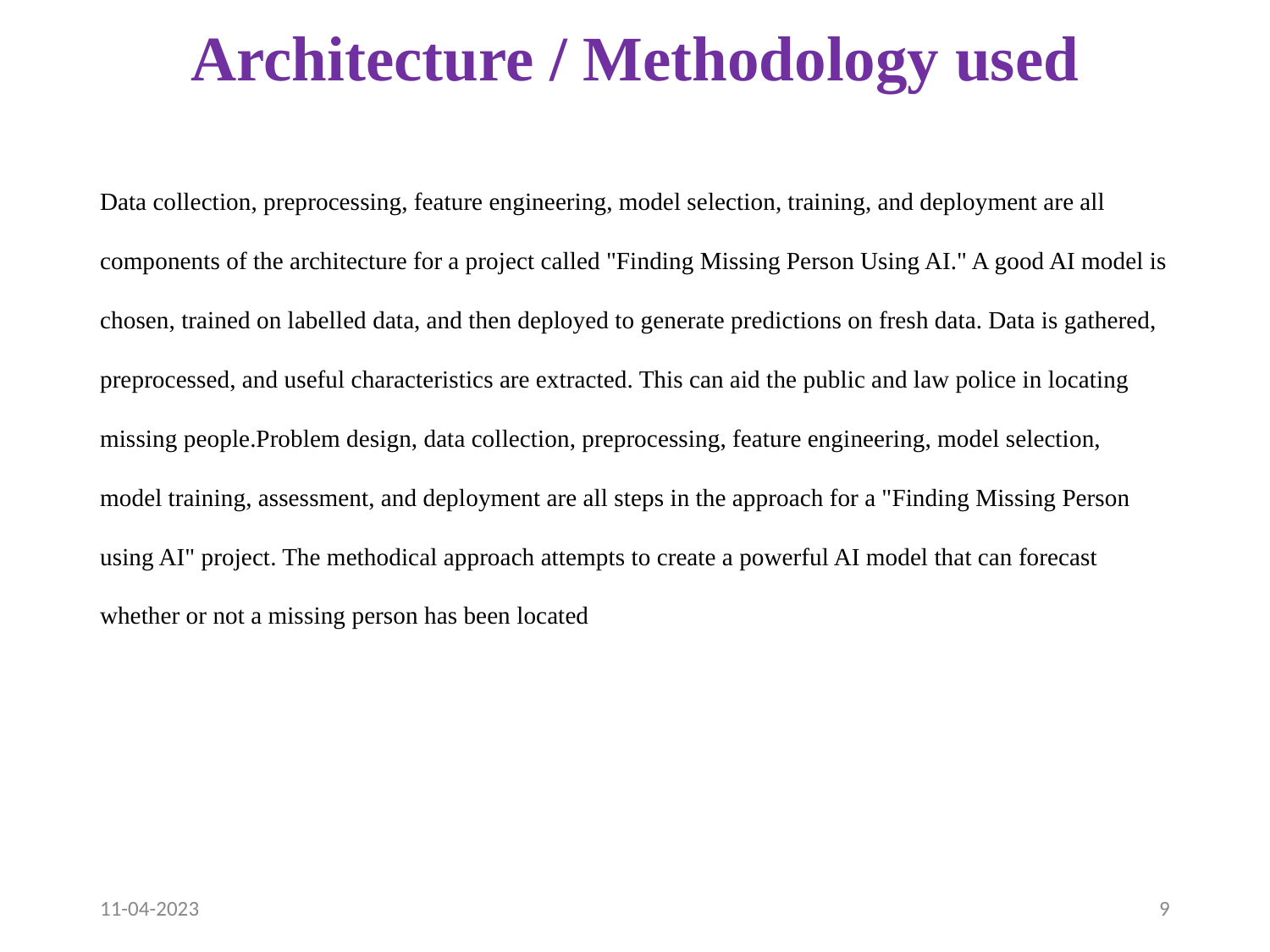

# Architecture / Methodology used
Data collection, preprocessing, feature engineering, model selection, training, and deployment are all components of the architecture for a project called "Finding Missing Person Using AI." A good AI model is chosen, trained on labelled data, and then deployed to generate predictions on fresh data. Data is gathered, preprocessed, and useful characteristics are extracted. This can aid the public and law police in locating missing people.Problem design, data collection, preprocessing, feature engineering, model selection, model training, assessment, and deployment are all steps in the approach for a "Finding Missing Person using AI" project. The methodical approach attempts to create a powerful AI model that can forecast whether or not a missing person has been located
11-04-2023
9